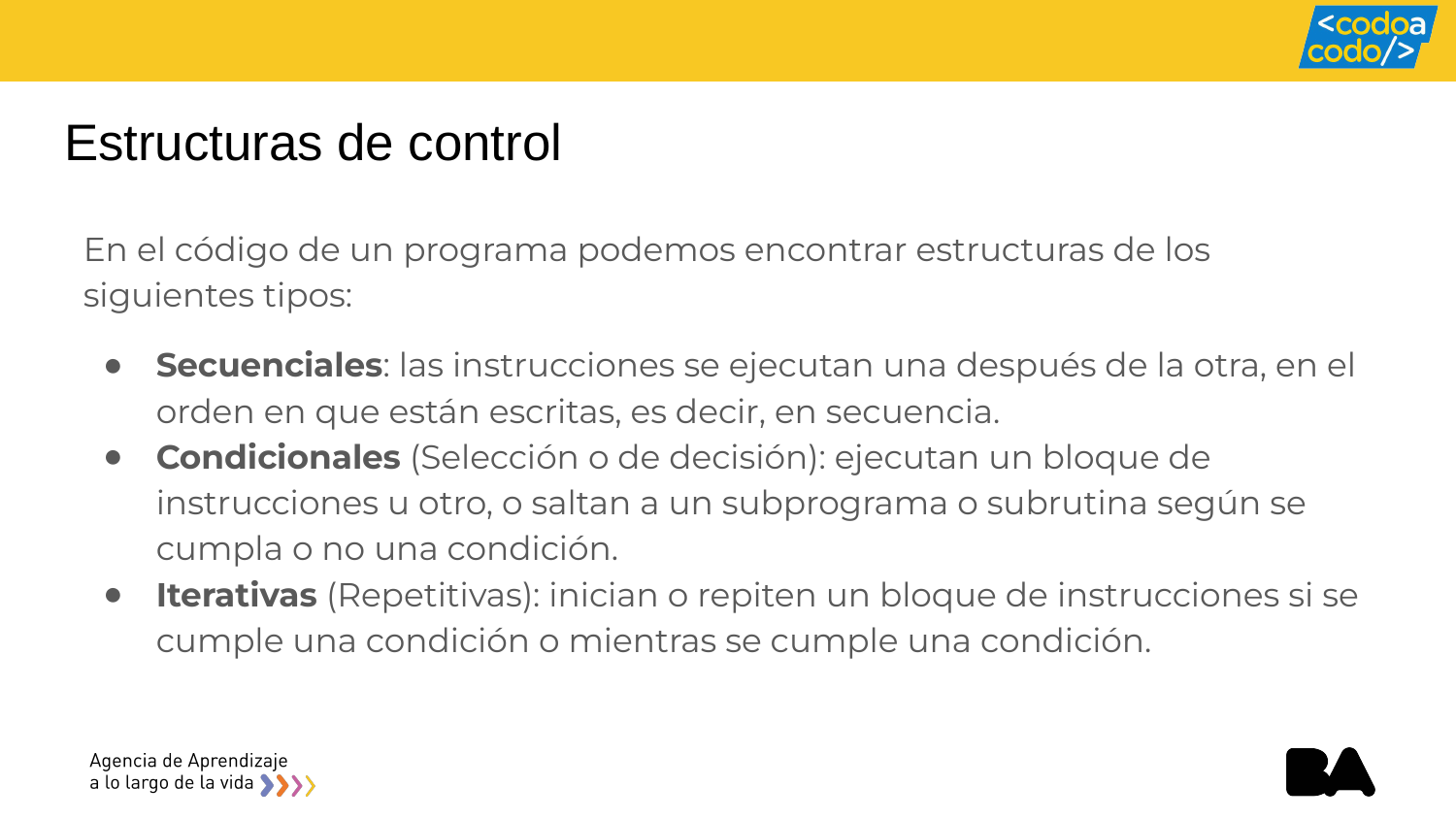

# Estructuras de control
En el código de un programa podemos encontrar estructuras de los siguientes tipos:
Secuenciales: las instrucciones se ejecutan una después de la otra, en el orden en que están escritas, es decir, en secuencia.
Condicionales (Selección o de decisión): ejecutan un bloque de instrucciones u otro, o saltan a un subprograma o subrutina según se cumpla o no una condición.
Iterativas (Repetitivas): inician o repiten un bloque de instrucciones si se cumple una condición o mientras se cumple una condición.